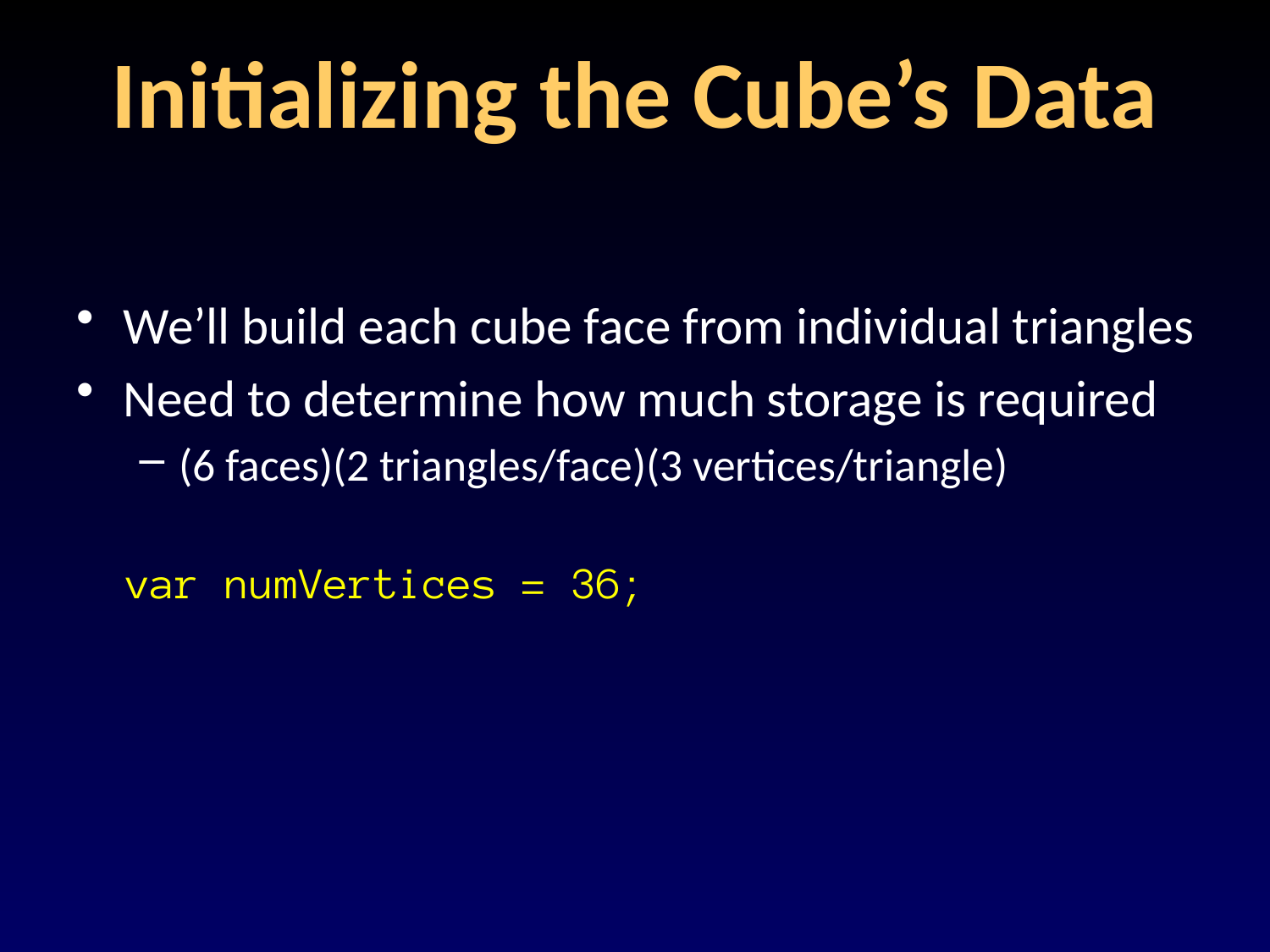

# Initializing the Cube’s Data
We’ll build each cube face from individual triangles
Need to determine how much storage is required
(6 faces)(2 triangles/face)(3 vertices/triangle)
	var numVertices = 36;